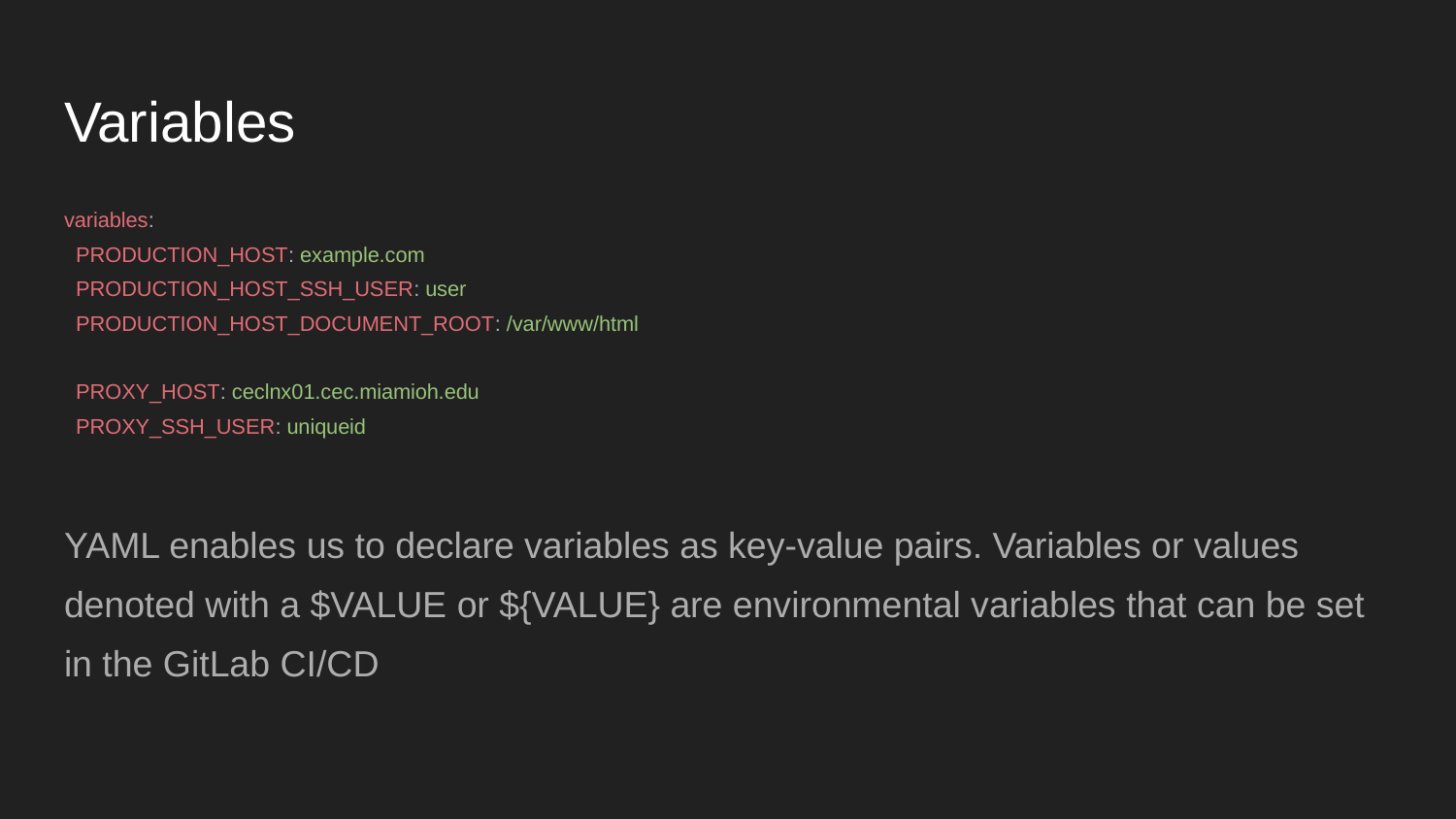

# Variables
variables:
  PRODUCTION_HOST: example.com
  PRODUCTION_HOST_SSH_USER: user
  PRODUCTION_HOST_DOCUMENT_ROOT: /var/www/html

  PROXY_HOST: ceclnx01.cec.miamioh.edu
  PROXY_SSH_USER: uniqueid

YAML enables us to declare variables as key-value pairs. Variables or values denoted with a $VALUE or ${VALUE} are environmental variables that can be set in the GitLab CI/CD